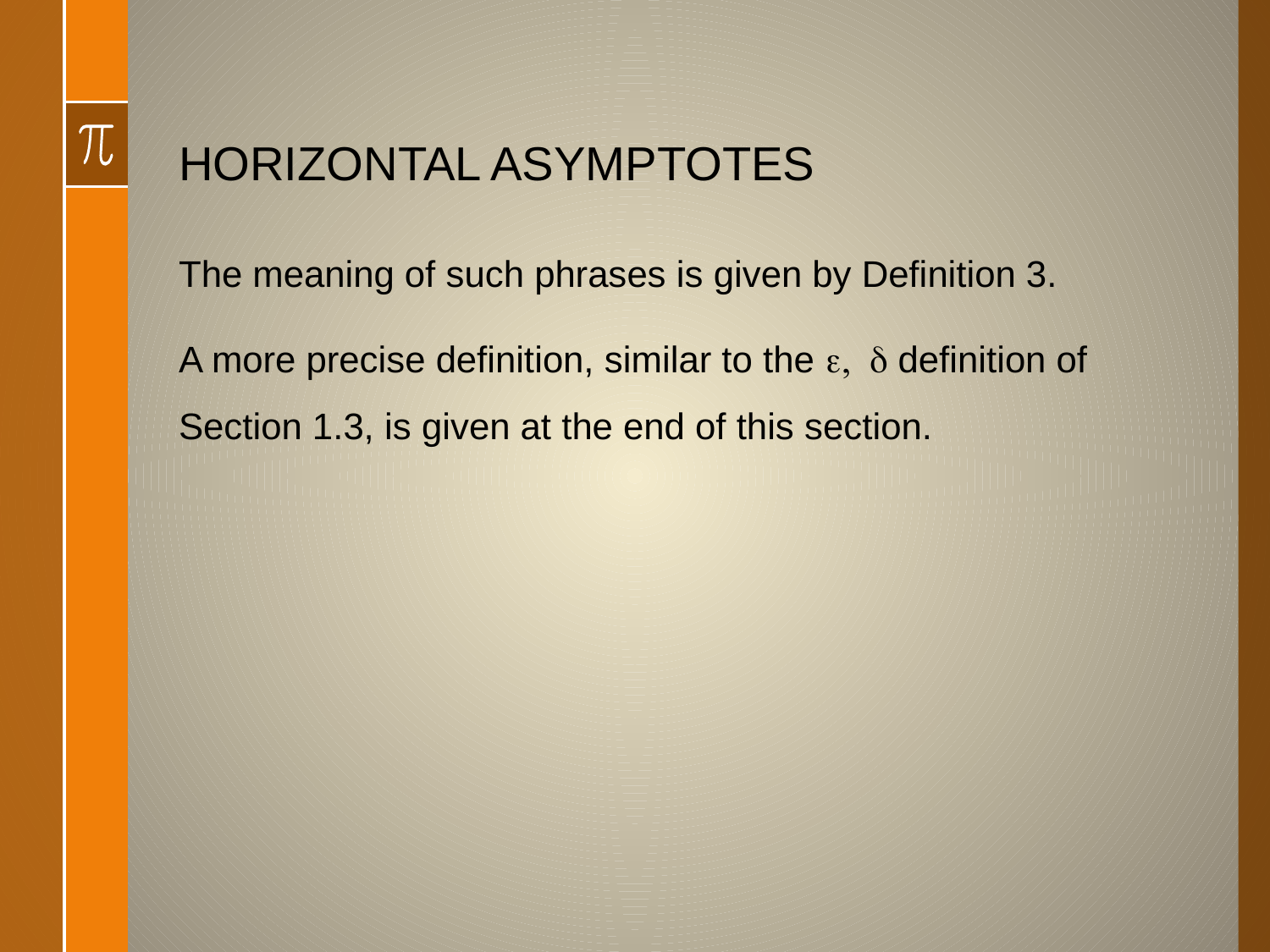

# HORIZONTAL ASYMPTOTES
The meaning of such phrases is given by Definition 3.
A more precise definition, similar to the ε, δ definition of Section 1.3, is given at the end of this section.